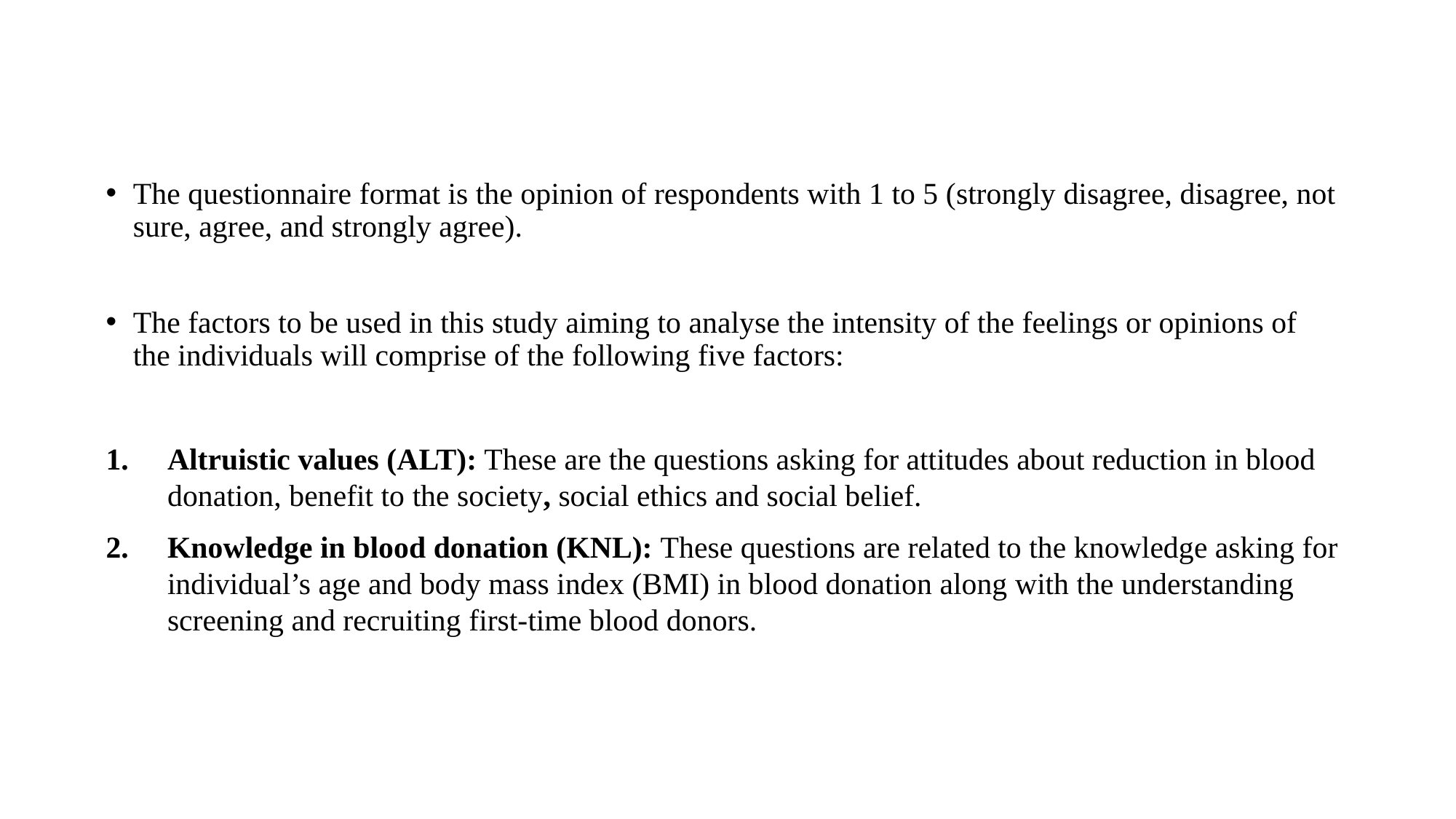

The questionnaire format is the opinion of respondents with 1 to 5 (strongly disagree, disagree, not sure, agree, and strongly agree).

The factors to be used in this study aiming to analyse the intensity of the feelings or opinions of the individuals will comprise of the following five factors:

Altruistic values (ALT): These are the questions asking for attitudes about reduction in blood donation, benefit to the society, social ethics and social belief.
Knowledge in blood donation (KNL): These questions are related to the knowledge asking for individual’s age and body mass index (BMI) in blood donation along with the understanding screening and recruiting first-time blood donors.